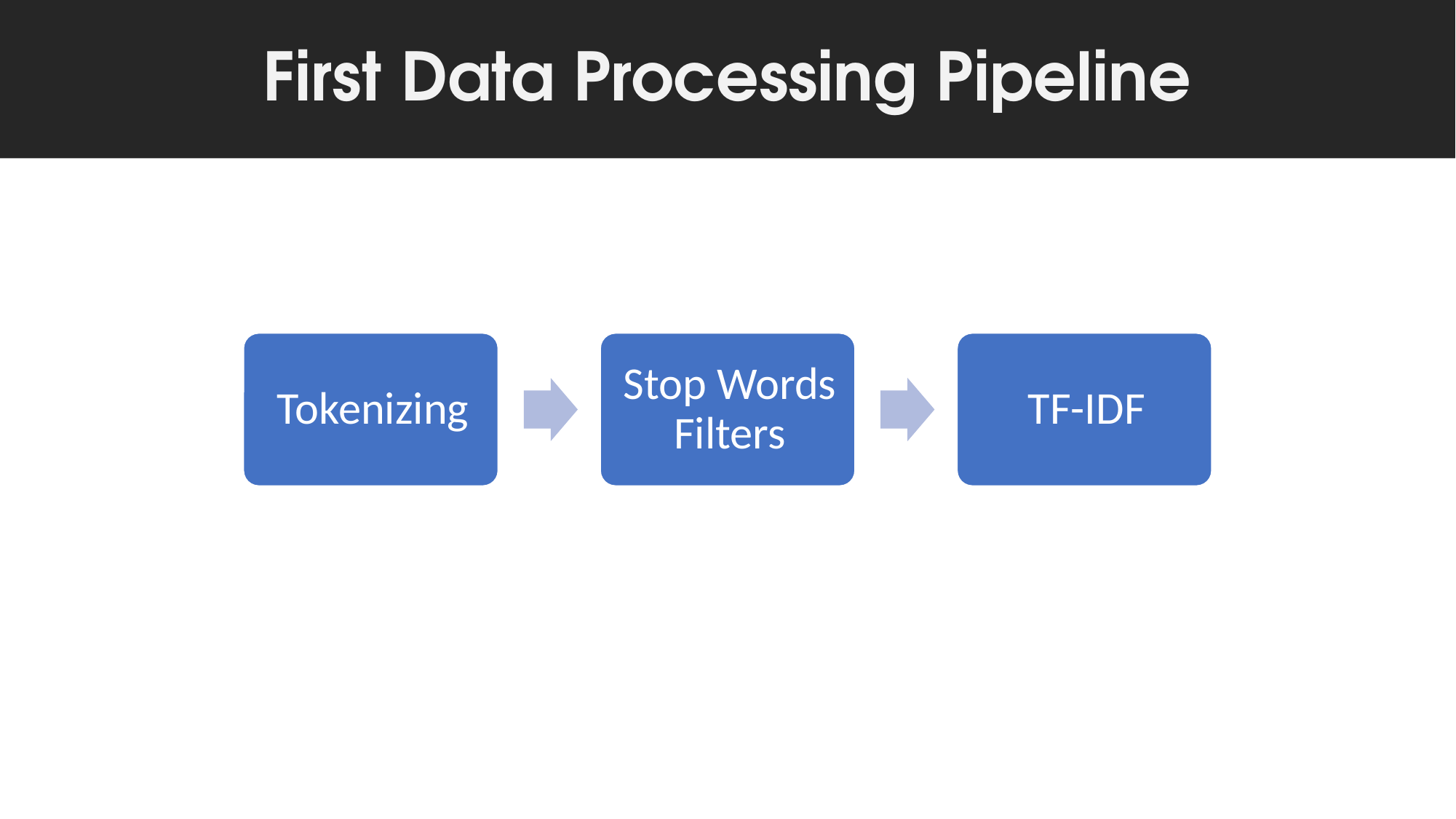

# First Data Processing Pipeline
Tokenizing

Stop Words Filters

TF-IDF